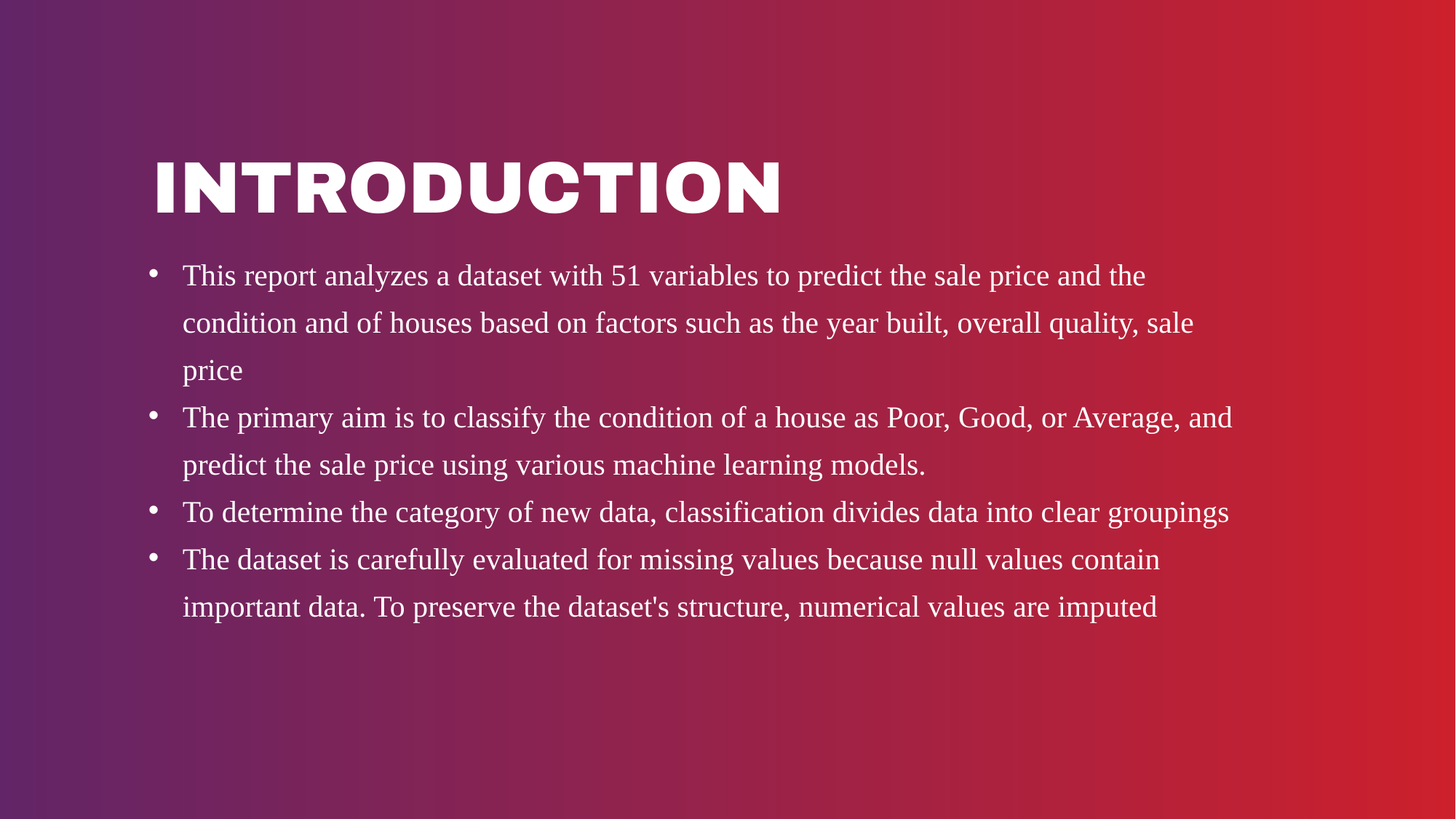

INTRODUCTION
This report analyzes a dataset with 51 variables to predict the sale price and the condition and of houses based on factors such as the year built, overall quality, sale price
The primary aim is to classify the condition of a house as Poor, Good, or Average, and predict the sale price using various machine learning models.
To determine the category of new data, classification divides data into clear groupings
The dataset is carefully evaluated for missing values because null values contain important data. To preserve the dataset's structure, numerical values are imputed